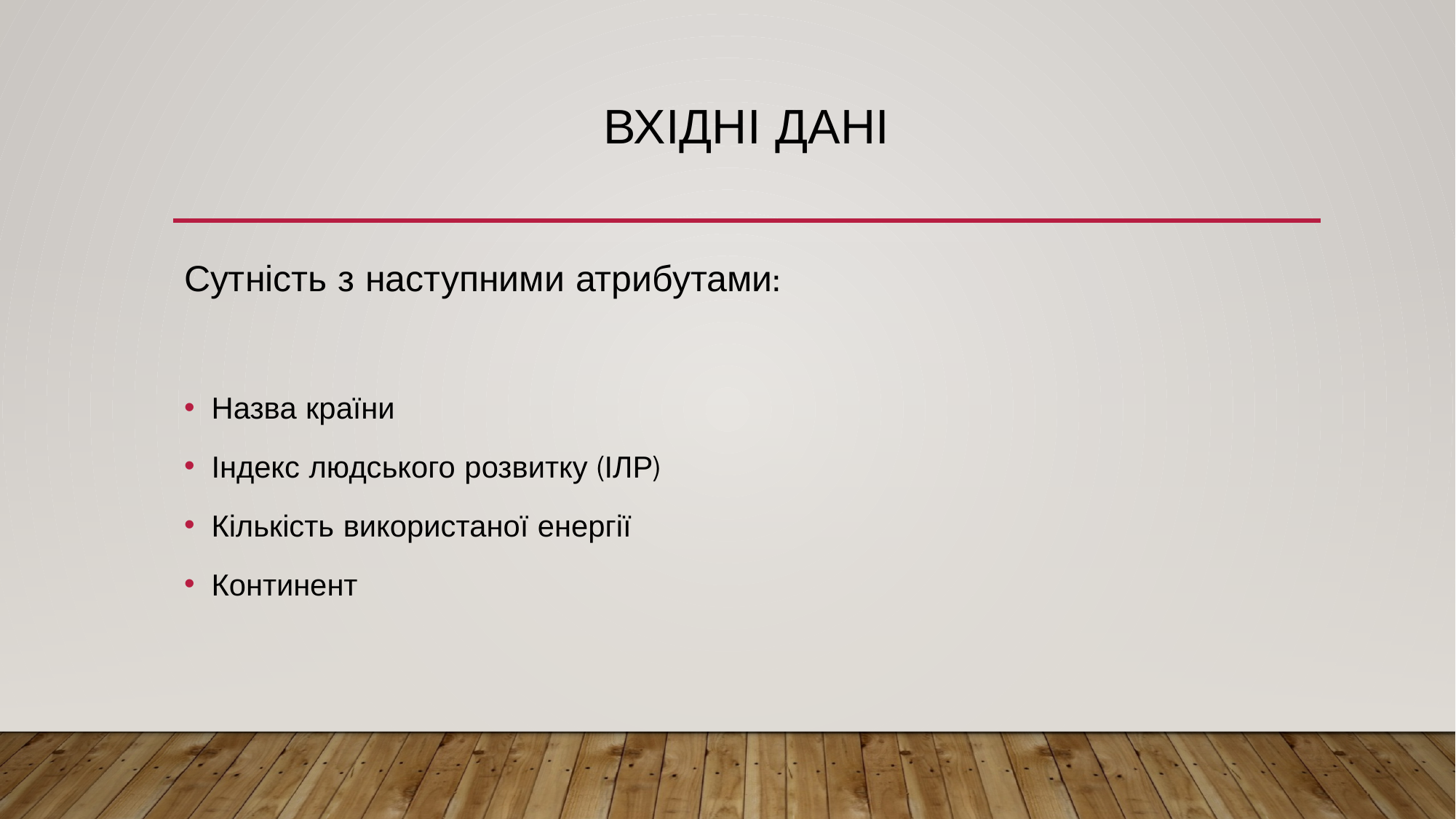

# Вхідні дані
Сутність з наступними атрибутами:

Назва країни
Індекс людського розвитку (ІЛР)
Кількість використаної енергії
Континент